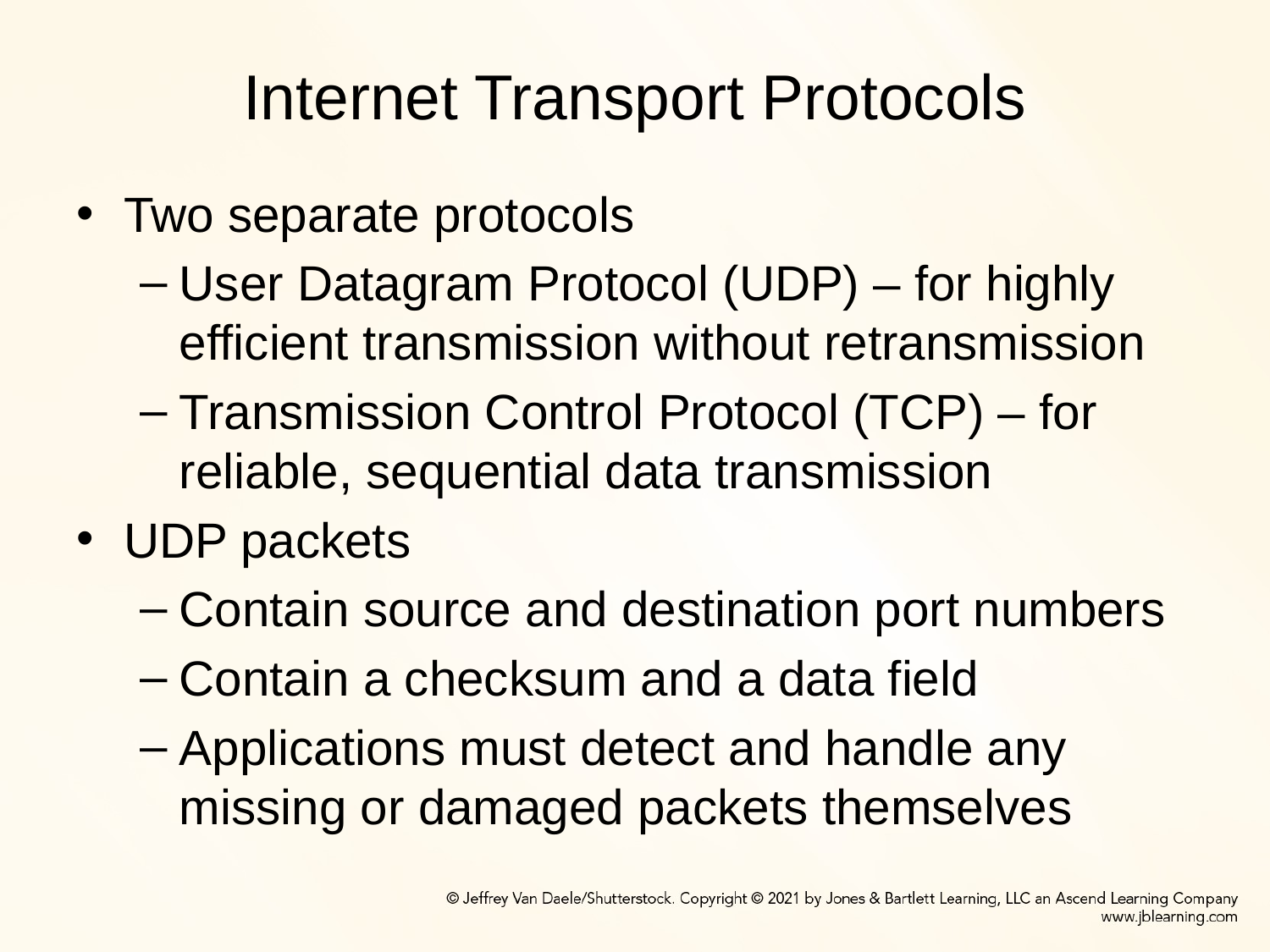

# Internet Transport Protocols
Two separate protocols
User Datagram Protocol (UDP) – for highly efficient transmission without retransmission
Transmission Control Protocol (TCP) – for reliable, sequential data transmission
UDP packets
Contain source and destination port numbers
Contain a checksum and a data field
Applications must detect and handle any missing or damaged packets themselves